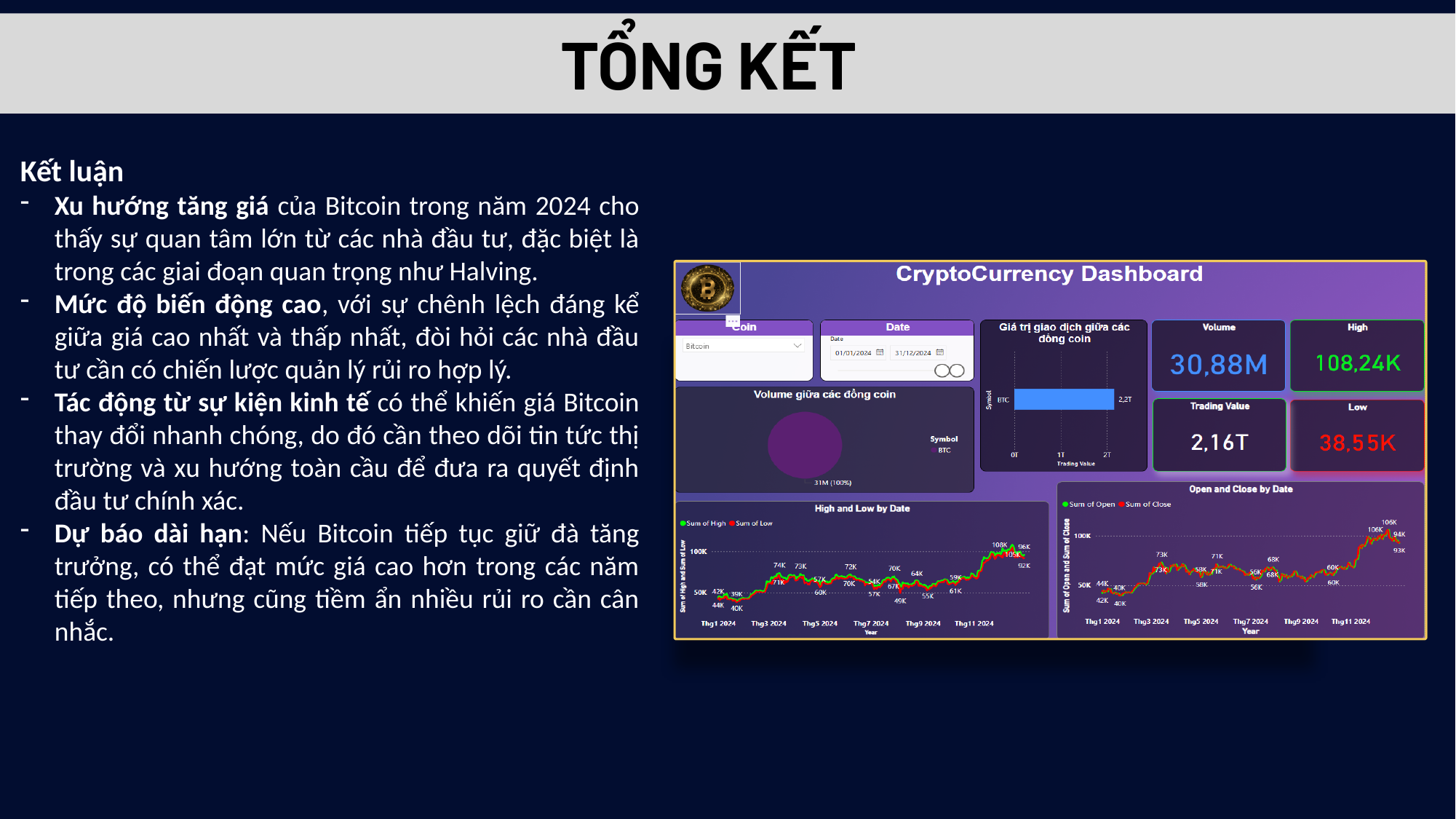

TỔNG KẾT
Kết luận
Xu hướng tăng giá của Bitcoin trong năm 2024 cho thấy sự quan tâm lớn từ các nhà đầu tư, đặc biệt là trong các giai đoạn quan trọng như Halving.
Mức độ biến động cao, với sự chênh lệch đáng kể giữa giá cao nhất và thấp nhất, đòi hỏi các nhà đầu tư cần có chiến lược quản lý rủi ro hợp lý.
Tác động từ sự kiện kinh tế có thể khiến giá Bitcoin thay đổi nhanh chóng, do đó cần theo dõi tin tức thị trường và xu hướng toàn cầu để đưa ra quyết định đầu tư chính xác.
Dự báo dài hạn: Nếu Bitcoin tiếp tục giữ đà tăng trưởng, có thể đạt mức giá cao hơn trong các năm tiếp theo, nhưng cũng tiềm ẩn nhiều rủi ro cần cân nhắc.